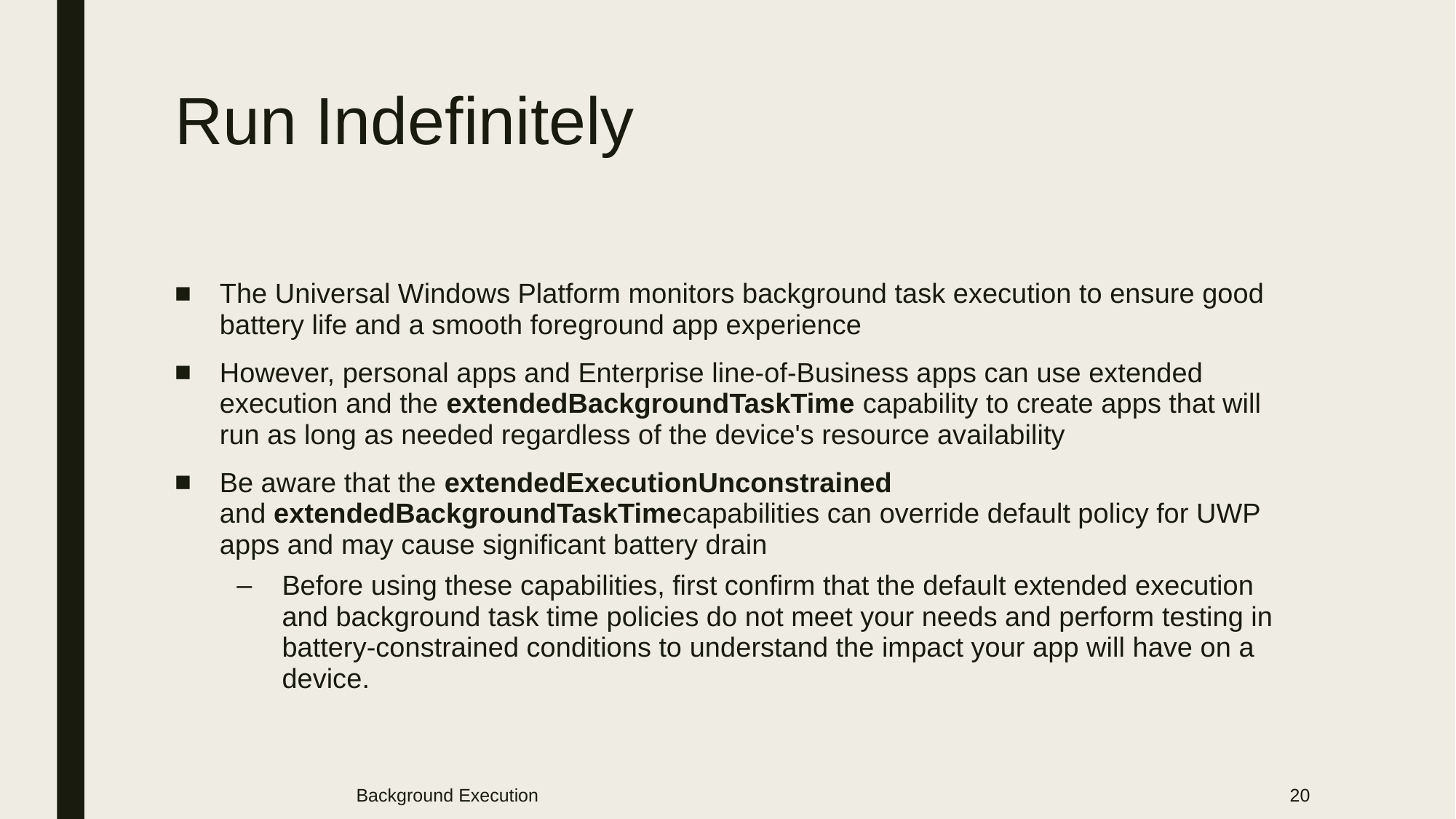

# Run Indefinitely
The Universal Windows Platform monitors background task execution to ensure good battery life and a smooth foreground app experience
However, personal apps and Enterprise line-of-Business apps can use extended execution and the extendedBackgroundTaskTime capability to create apps that will run as long as needed regardless of the device's resource availability
Be aware that the extendedExecutionUnconstrained and extendedBackgroundTaskTimecapabilities can override default policy for UWP apps and may cause significant battery drain
Before using these capabilities, first confirm that the default extended execution and background task time policies do not meet your needs and perform testing in battery-constrained conditions to understand the impact your app will have on a device.
Background Execution
20